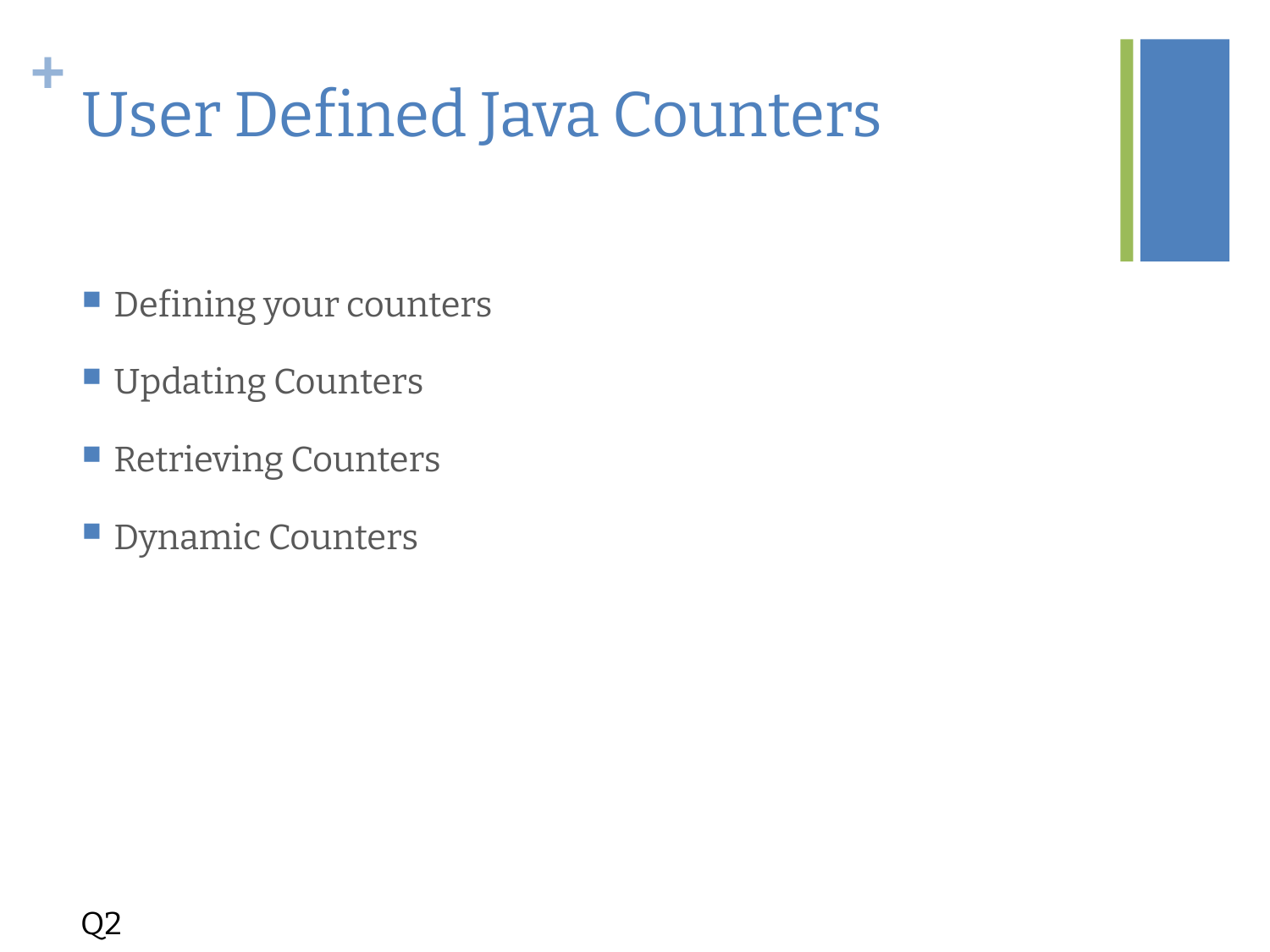

# User Defined Java Counters
Defining your counters
Updating Counters
Retrieving Counters
Dynamic Counters
Q2